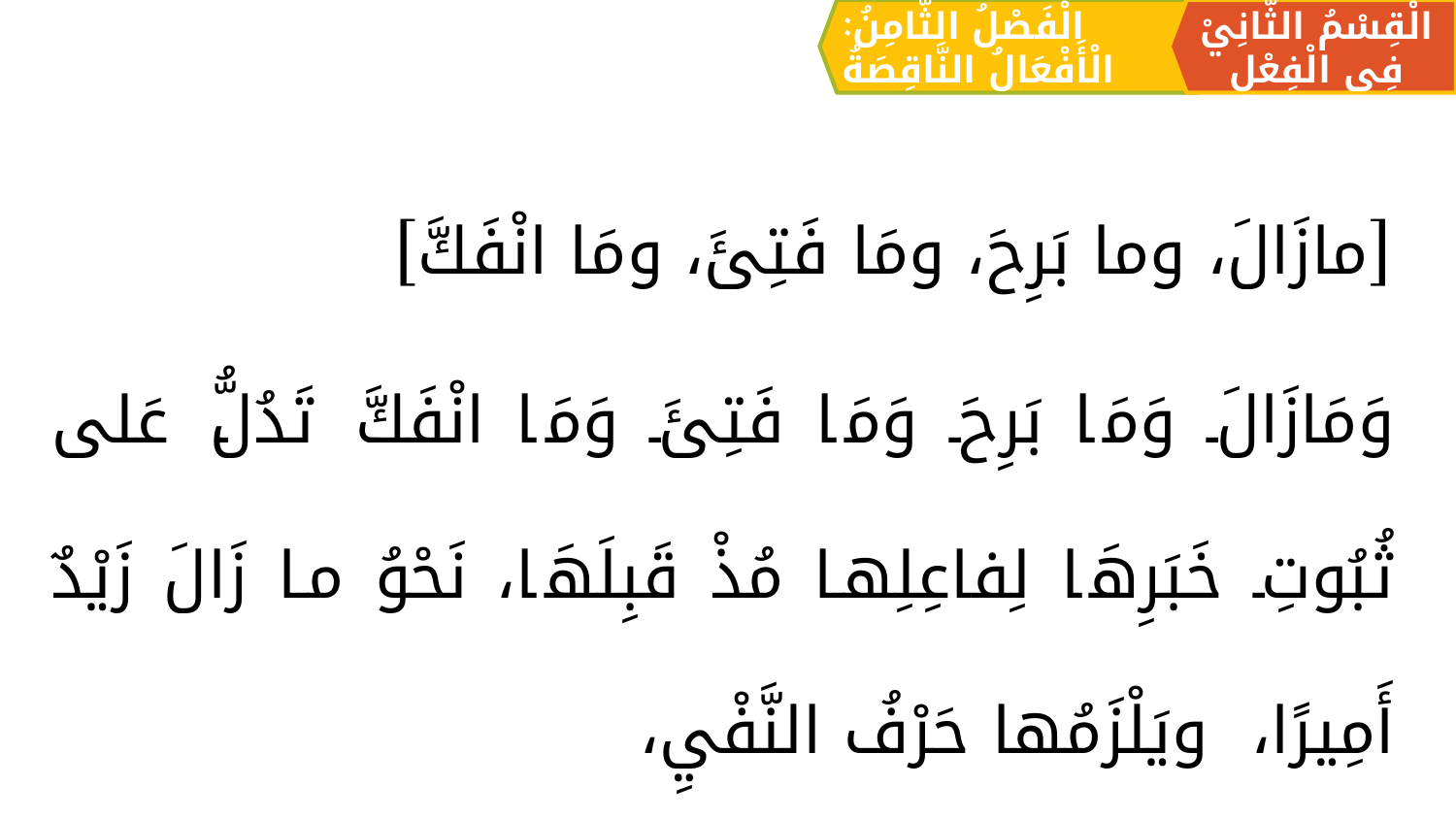

الْقِسْمُ الثَّانِيْ فِي الْفِعْلِ
الْفَصْلُ الثَّامِنُ: الْأَفْعَالُ النَّاقِصَةُ
[مازَالَ، وما بَرِحَ، ومَا فَتِئَ، ومَا انْفَكَّ]
وَمَازَالَ وَمَا بَرِحَ وَمَا فَتِئَ وَمَا انْفَكَّ تَدُلُّ عَلى ثُبُوتِ خَبَرِهَا لِفاعِلِها مُذْ قَبِلَهَا، نَحْوُ ما زَالَ زَيْدٌ أَمِيرًا،  ويَلْزَمُها حَرْفُ النَّفْيِ،